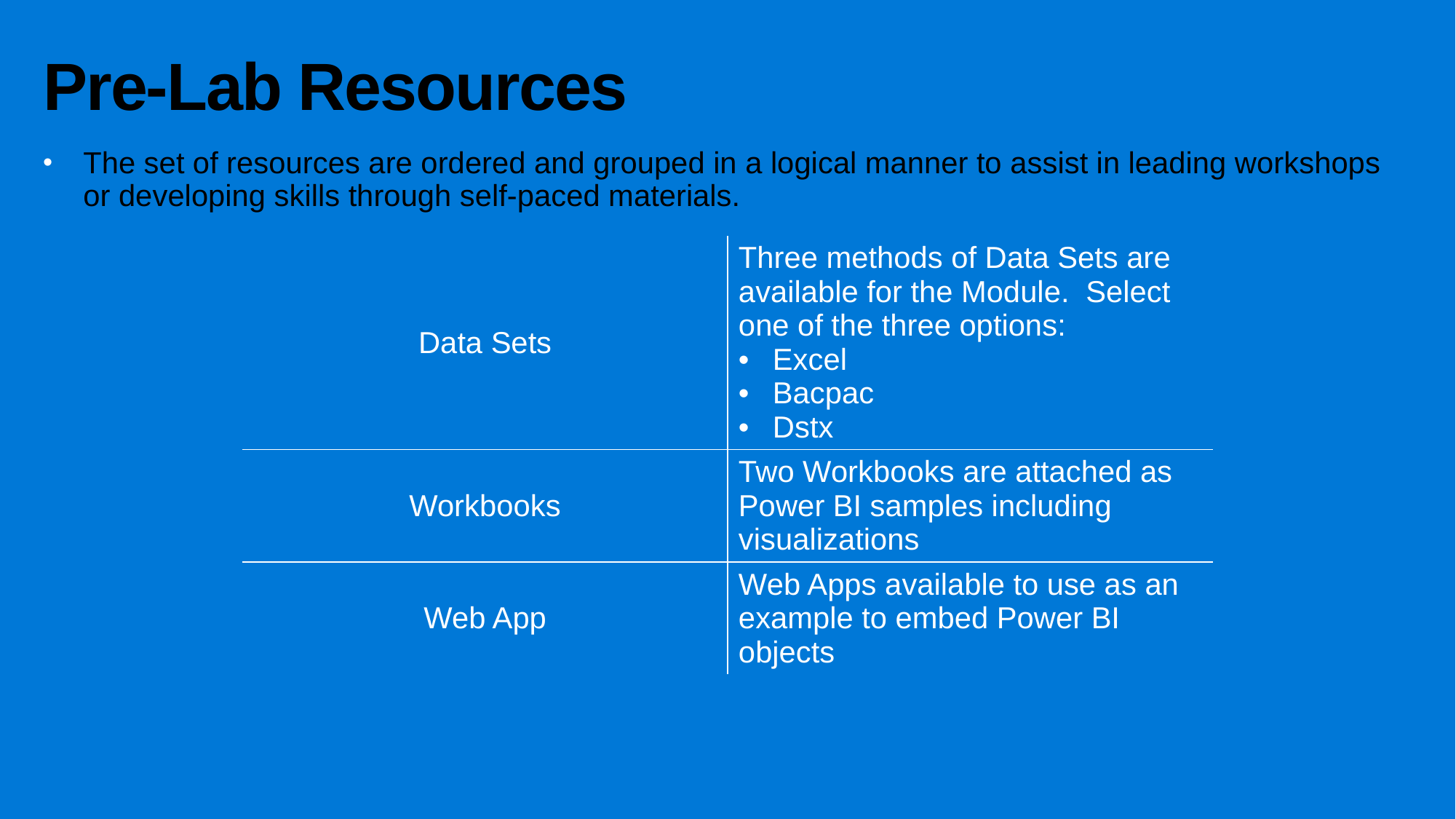

# Pre-Lab Resources
The set of resources are ordered and grouped in a logical manner to assist in leading workshops or developing skills through self-paced materials.
| Data Sets | Three methods of Data Sets are available for the Module. Select one of the three options: Excel Bacpac Dstx |
| --- | --- |
| Workbooks | Two Workbooks are attached as Power BI samples including visualizations |
| Web App | Web Apps available to use as an example to embed Power BI objects |